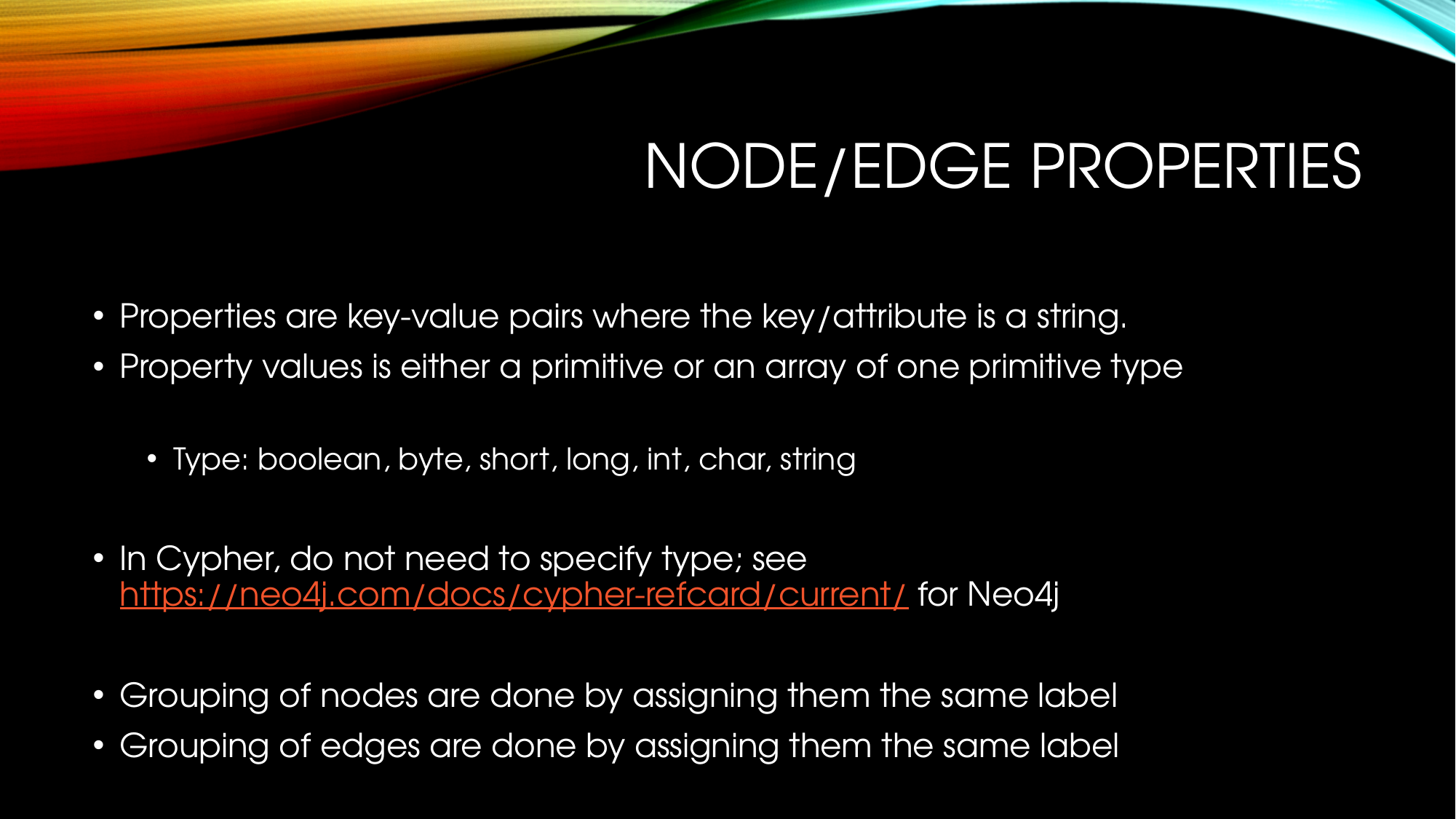

# Node/Edge Properties
Properties are key-value pairs where the key/attribute is a string.
Property values is either a primitive or an array of one primitive type

Type: boolean, byte, short, long, int, char, string

In Cypher, do not need to specify type; see https://neo4j.com/docs/cypher-refcard/current/ for Neo4j

Grouping of nodes are done by assigning them the same label
Grouping of edges are done by assigning them the same label